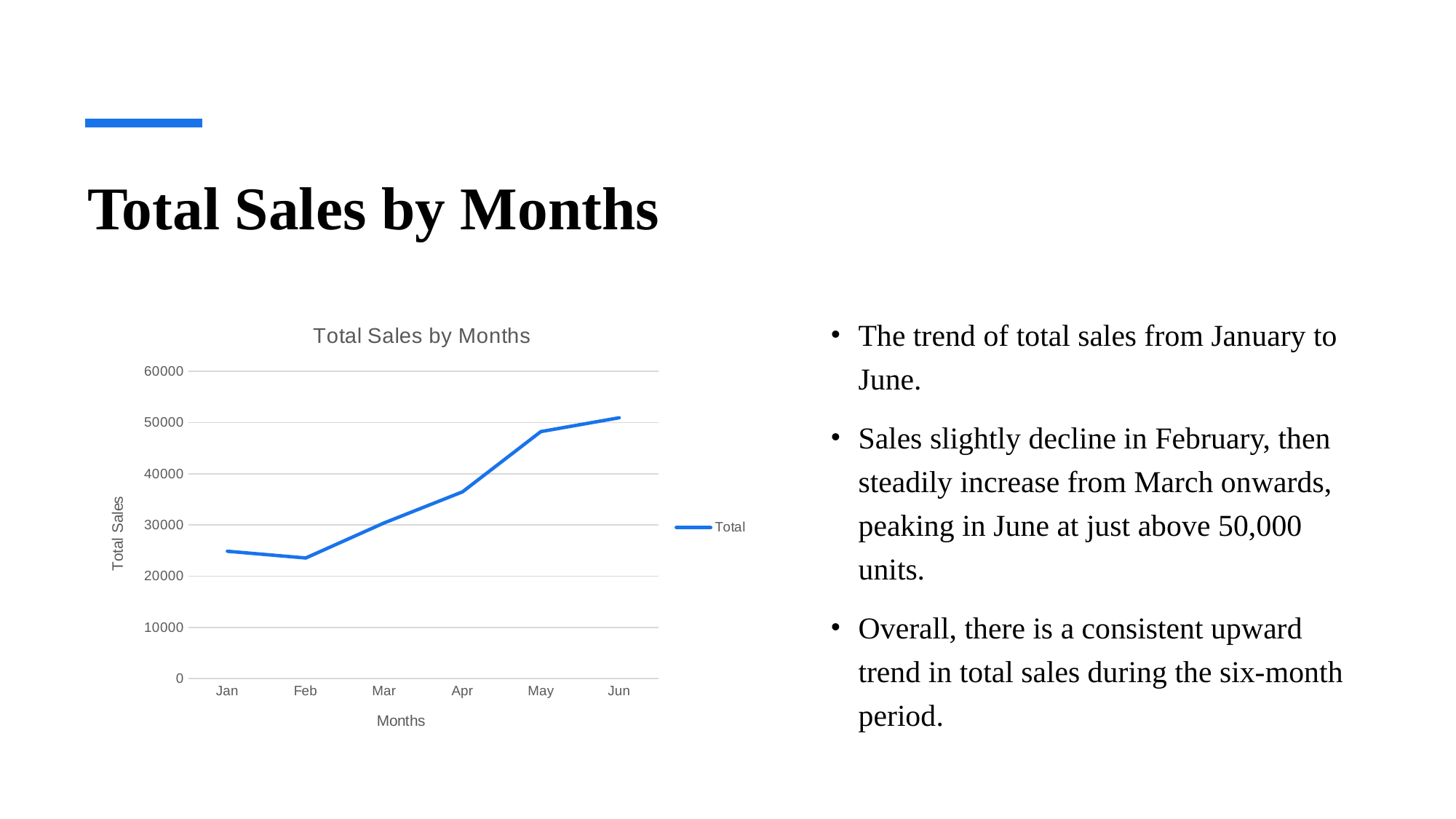

# Total Sales by Months

### Chart: Total Sales by Months

| Category | Total |
|---|---|
| Jan | 24870.0 |
| Feb | 23550.0 |
| Mar | 30406.0 |
| Apr | 36469.0 |
| May | 48233.0 |
| Jun | 50942.0 |
The trend of total sales from January to June.
Sales slightly decline in February, then steadily increase from March onwards, peaking in June at just above 50,000 units.
Overall, there is a consistent upward trend in total sales during the six-month period.